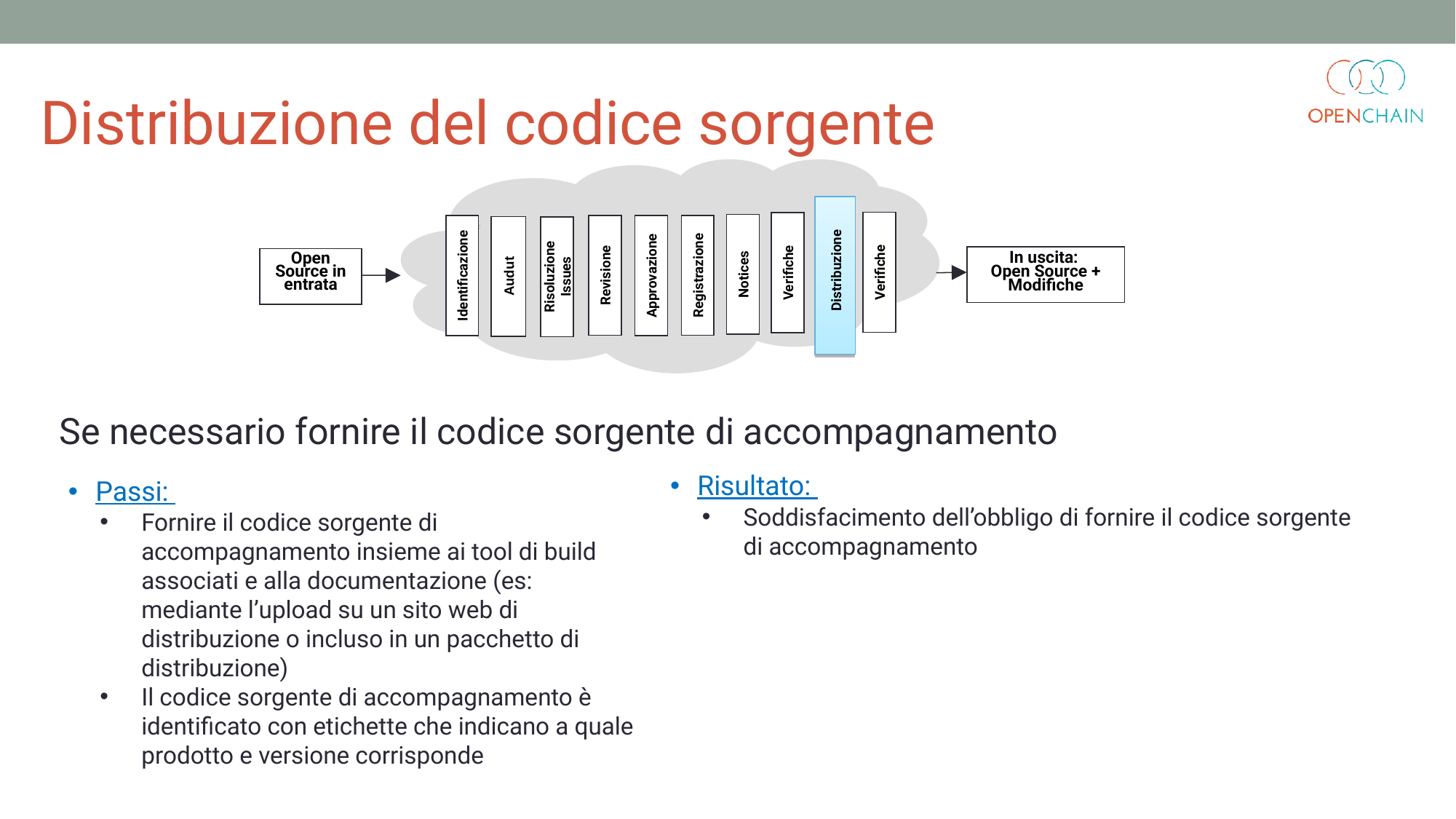

Distribuzione del codice sorgente

In uscita:
Open Source + Modifiche
Open
Source in entrata
Distribuzione
Verifiche
Verifiche
Notices
Revisione
Registrazione
Audut
Identificazione
Approvazione
Risoluzione Issues

Se necessario fornire il codice sorgente di accompagnamento
Risultato:
Soddisfacimento dell’obbligo di fornire il codice sorgente di accompagnamento

Passi:
Fornire il codice sorgente di accompagnamento insieme ai tool di build associati e alla documentazione (es: mediante l’upload su un sito web di distribuzione o incluso in un pacchetto di distribuzione)
Il codice sorgente di accompagnamento è identificato con etichette che indicano a quale prodotto e versione corrisponde